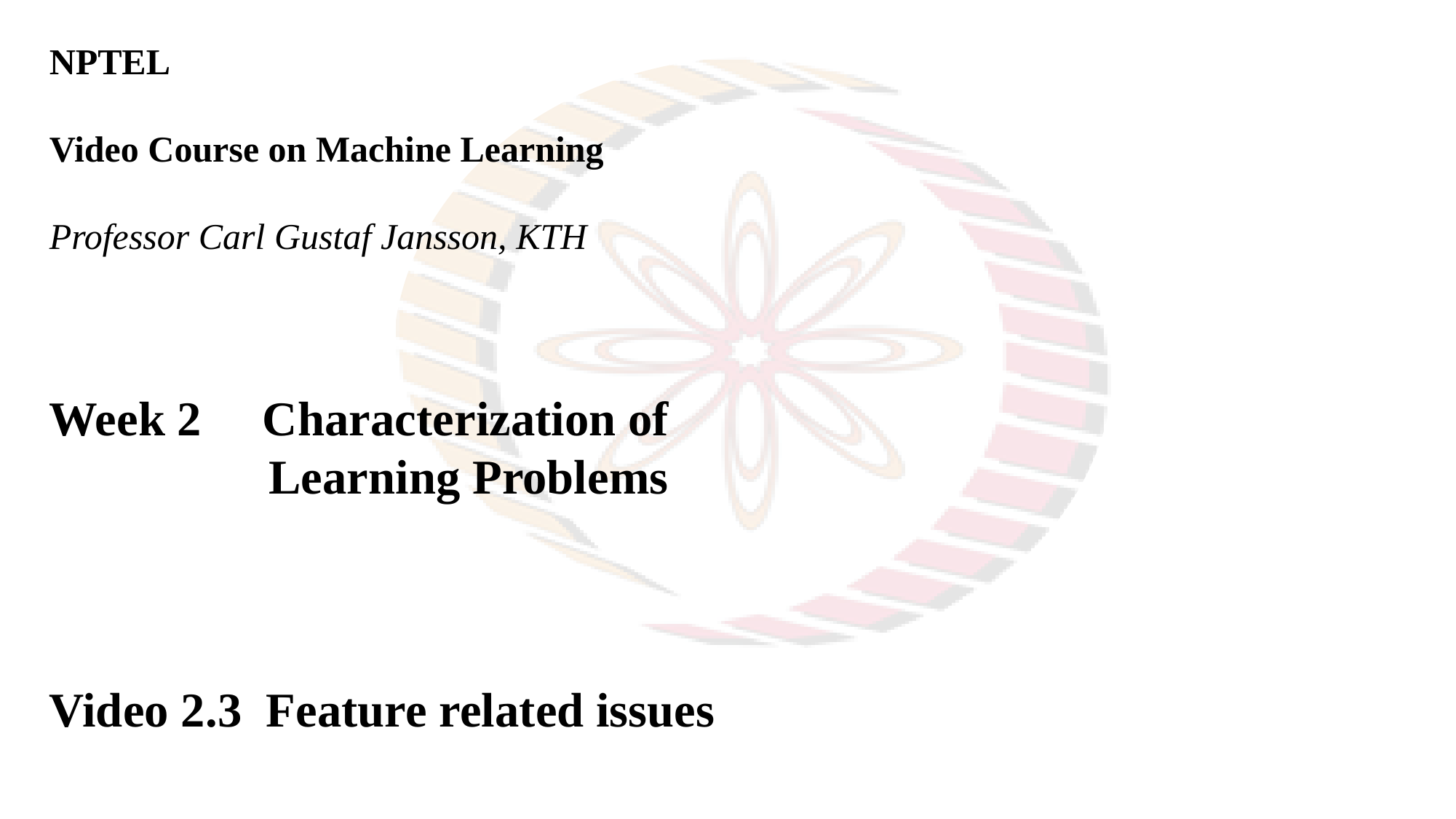

NPTEL

Video Course on Machine Learning

Professor Carl Gustaf Jansson, KTH

Week 2     Characterization of
                  Learning Problems

Video 2.3  Feature related issues